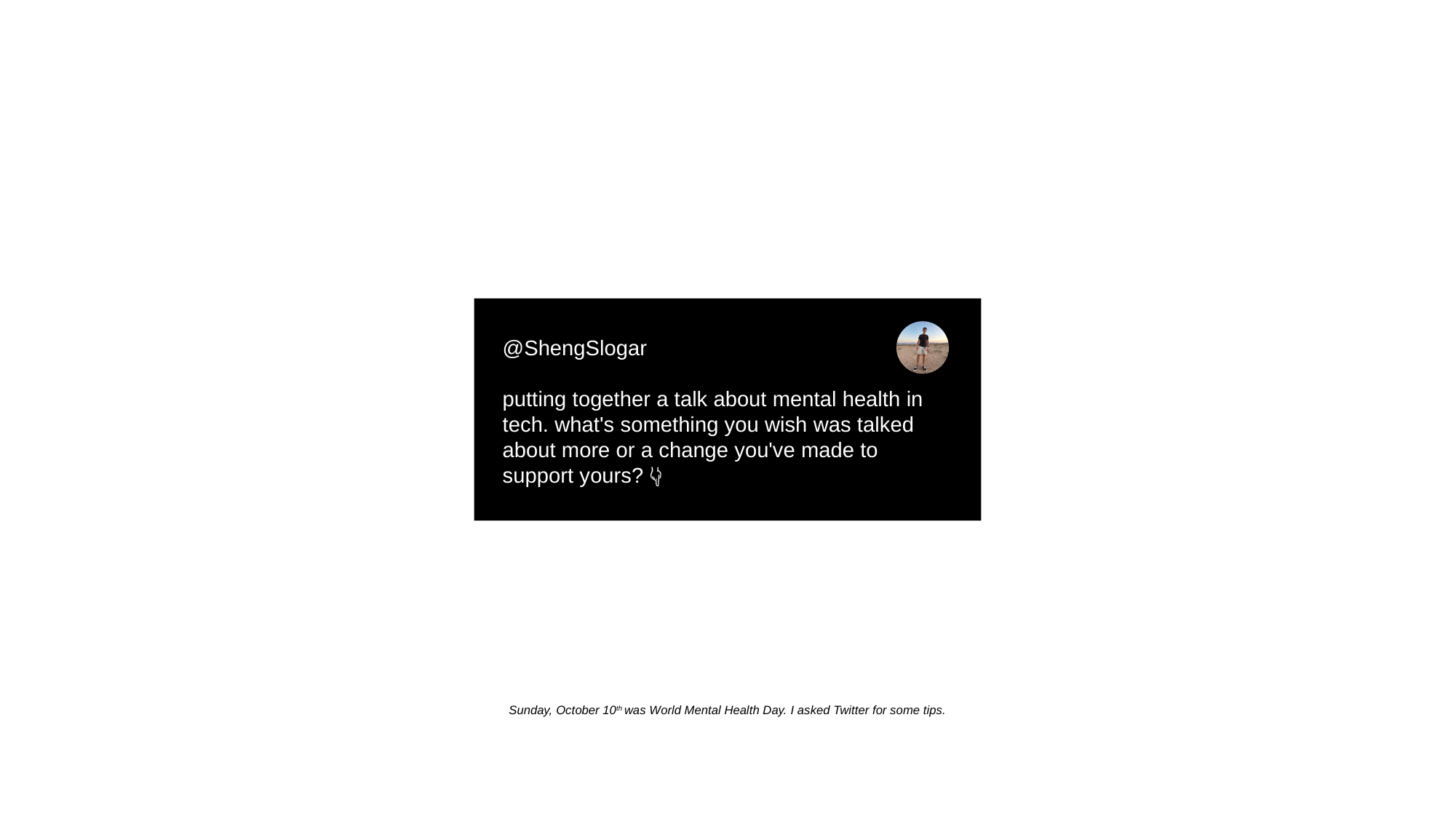

@ShengSlogar
putting together a talk about mental health in tech. what's something you wish was talked about more or a change you've made to support yours? 👇
Sunday, October 10th was World Mental Health Day. I asked Twitter for some tips.